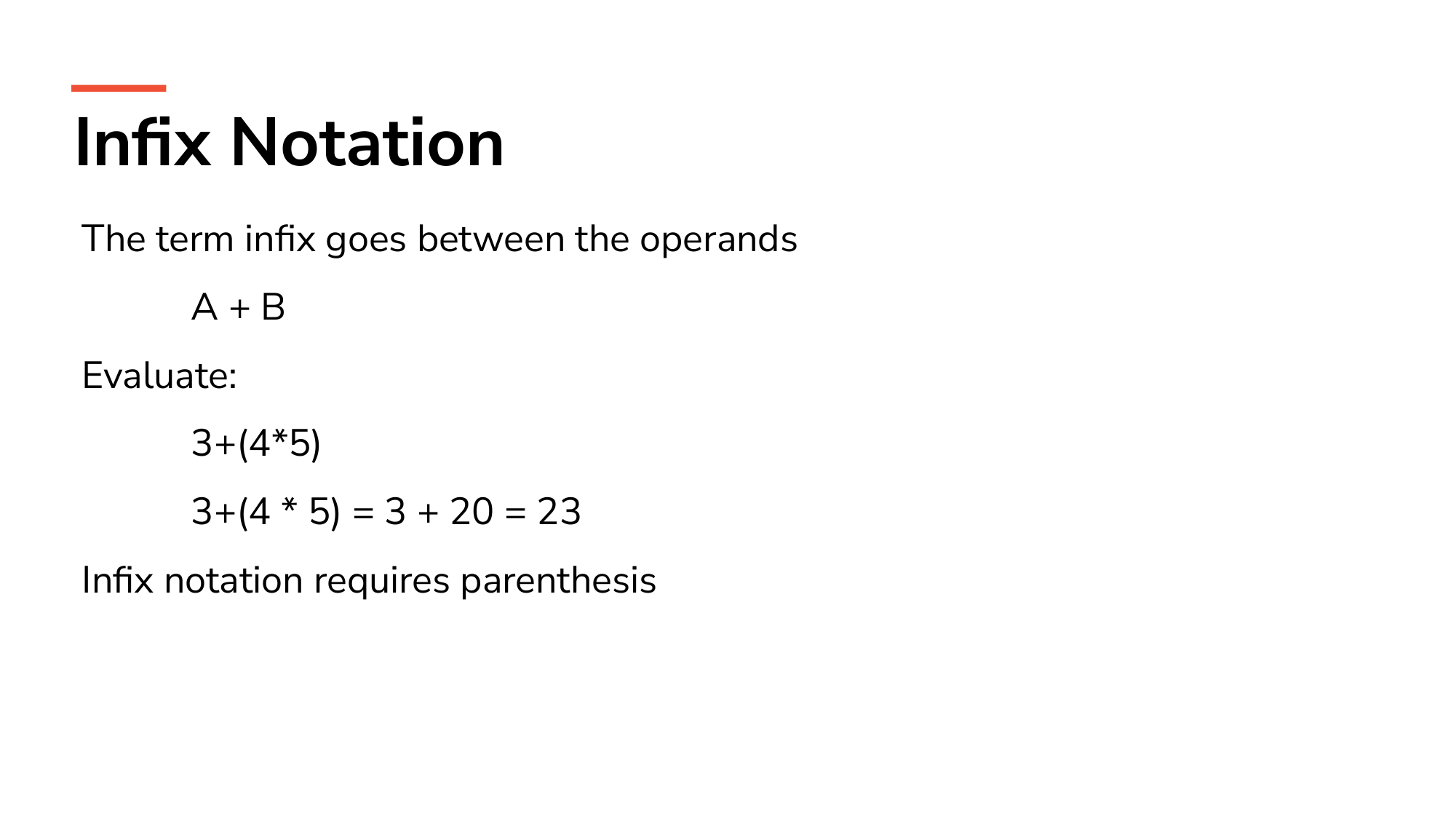

Infix Notation
The term infix goes between the operands
	A + B
Evaluate:
	3+(4*5)
	3+(4 * 5) = 3 + 20 = 23
Infix notation requires parenthesis